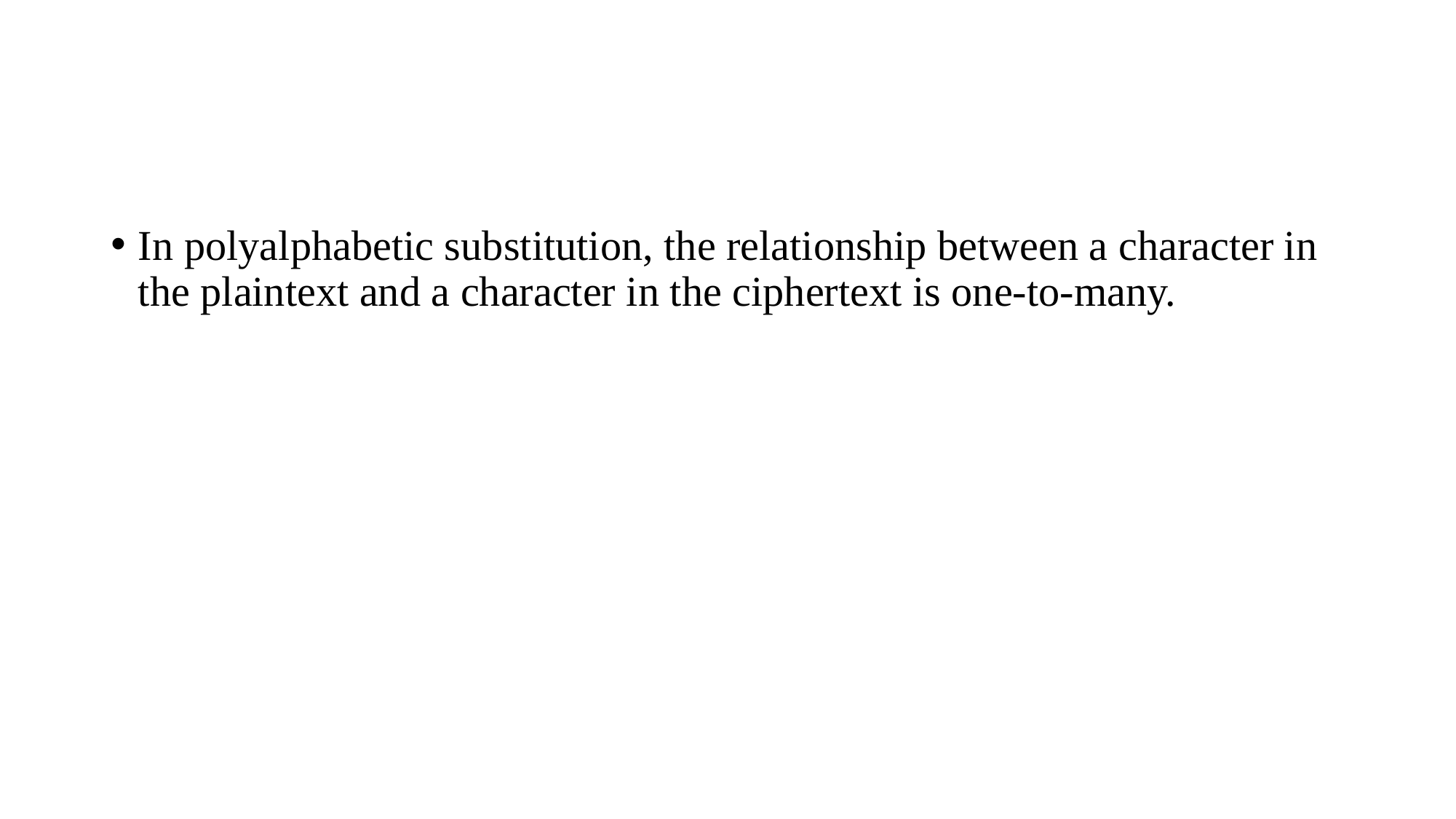

#
In polyalphabetic substitution, the relationship between a character in the plaintext and a character in the ciphertext is one-to-many.